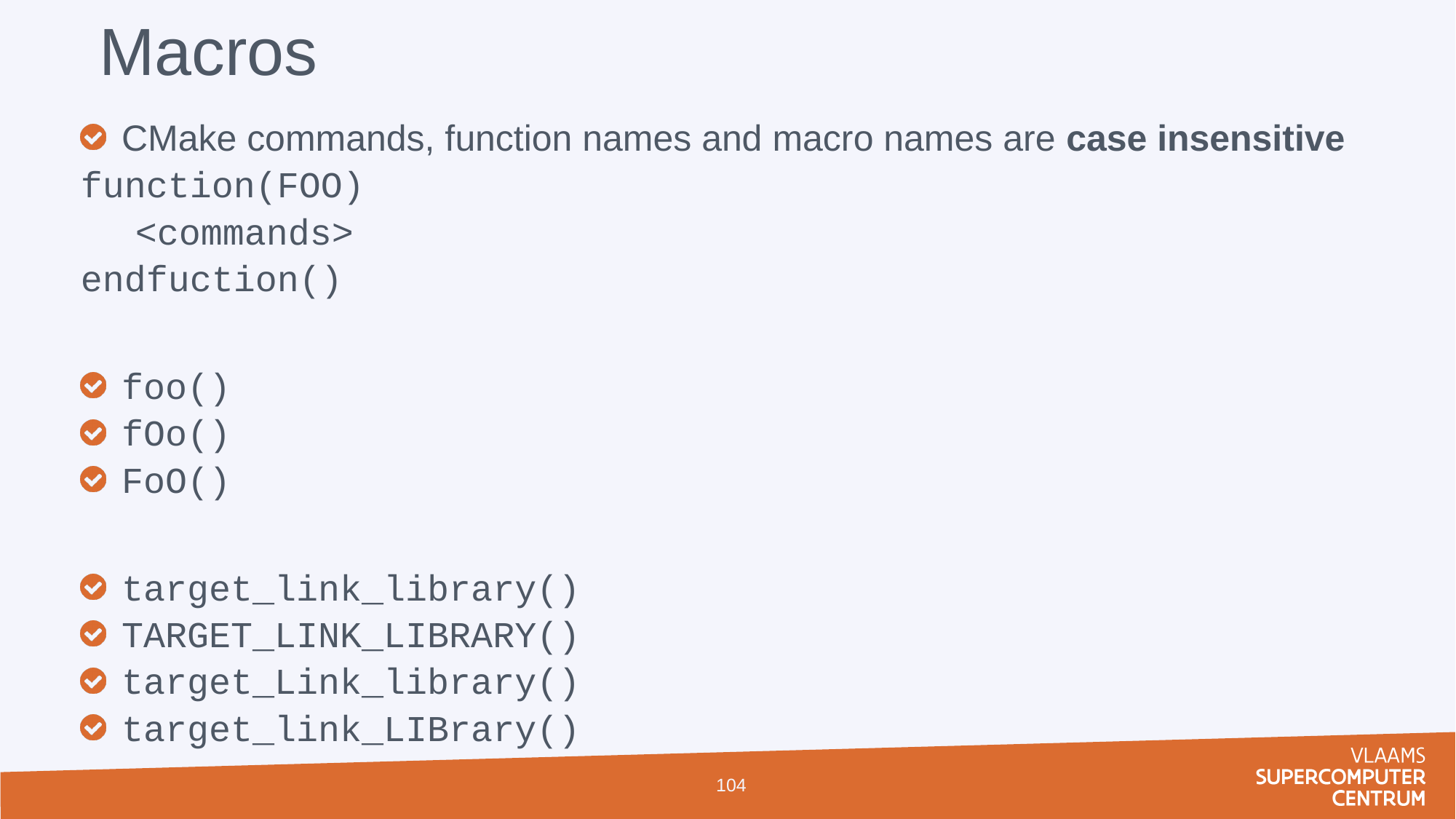

# Macros
CMake commands, function names and macro names are case insensitive
function(FOO)
<commands>
endfuction()

foo()
fOo()
FoO()

target_link_library()
TARGET_LINK_LIBRARY()
target_Link_library()
target_link_LIBrary()
104